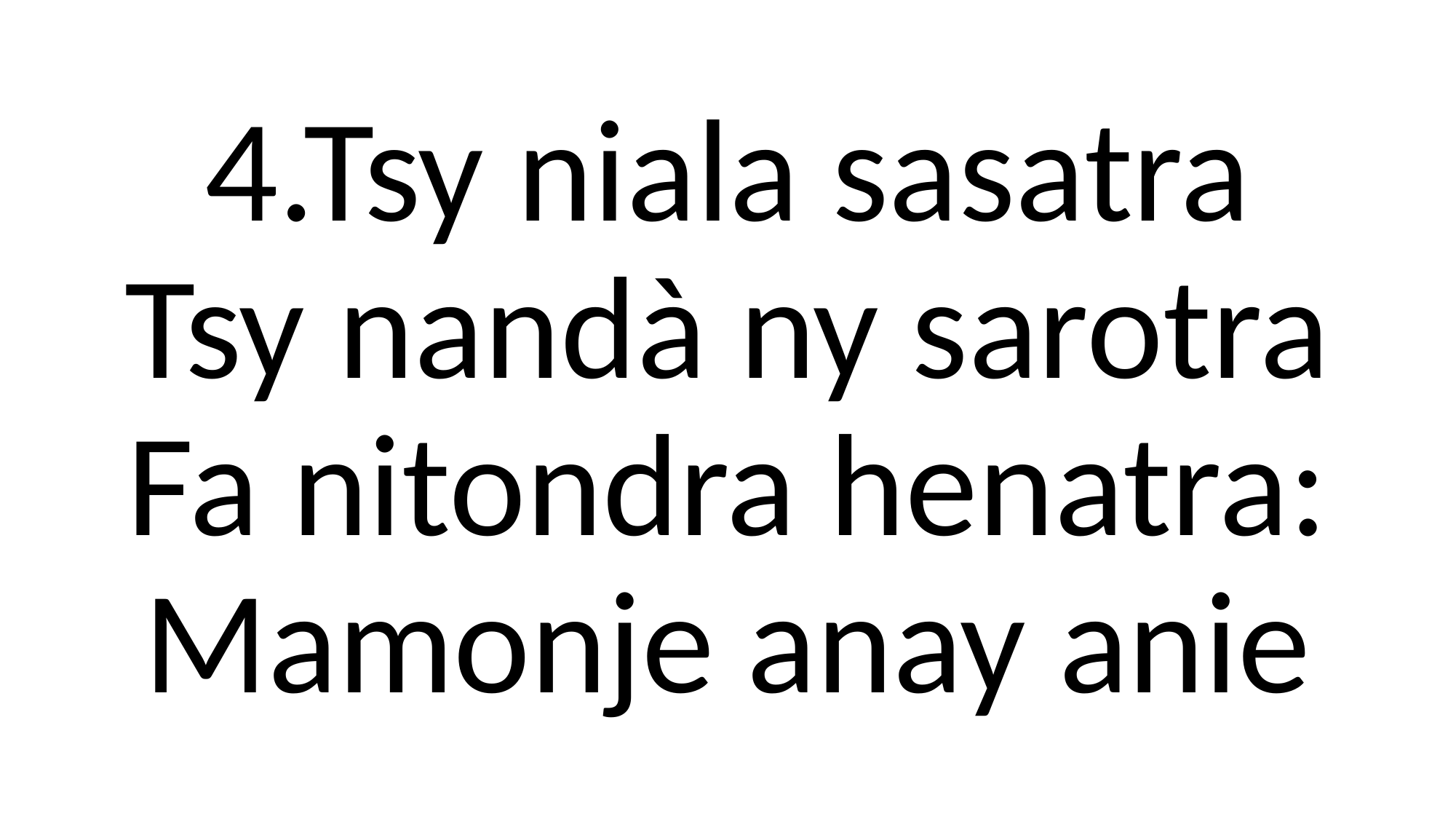

# 4.Tsy niala sasatra Tsy nandà ny sarotra Fa nitondra henatra: Mamonje anay anie